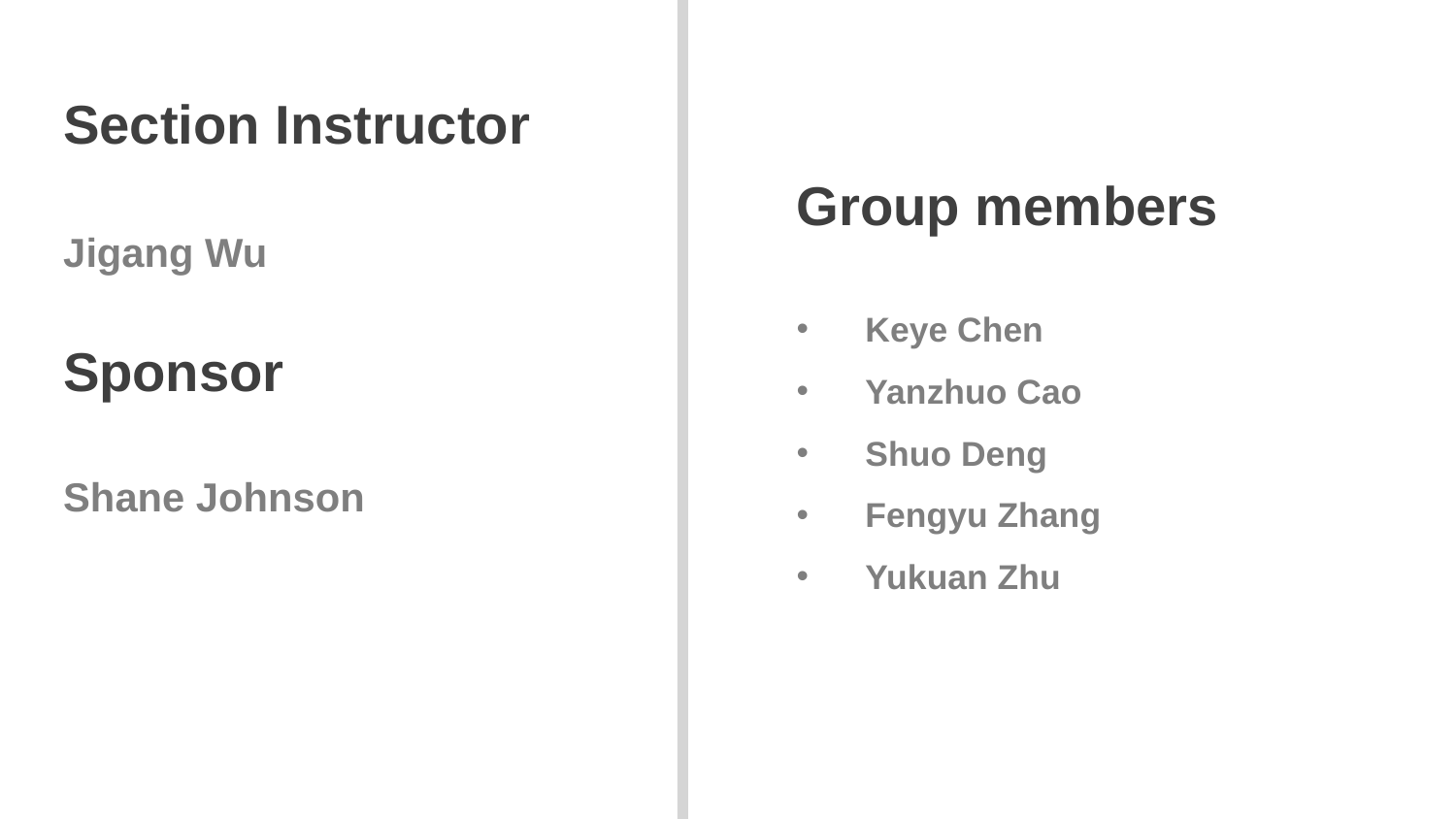

Section Instructor
Group members
Jigang Wu
Keye Chen
Yanzhuo Cao
Shuo Deng
Fengyu Zhang
Yukuan Zhu
Sponsor
Shane Johnson